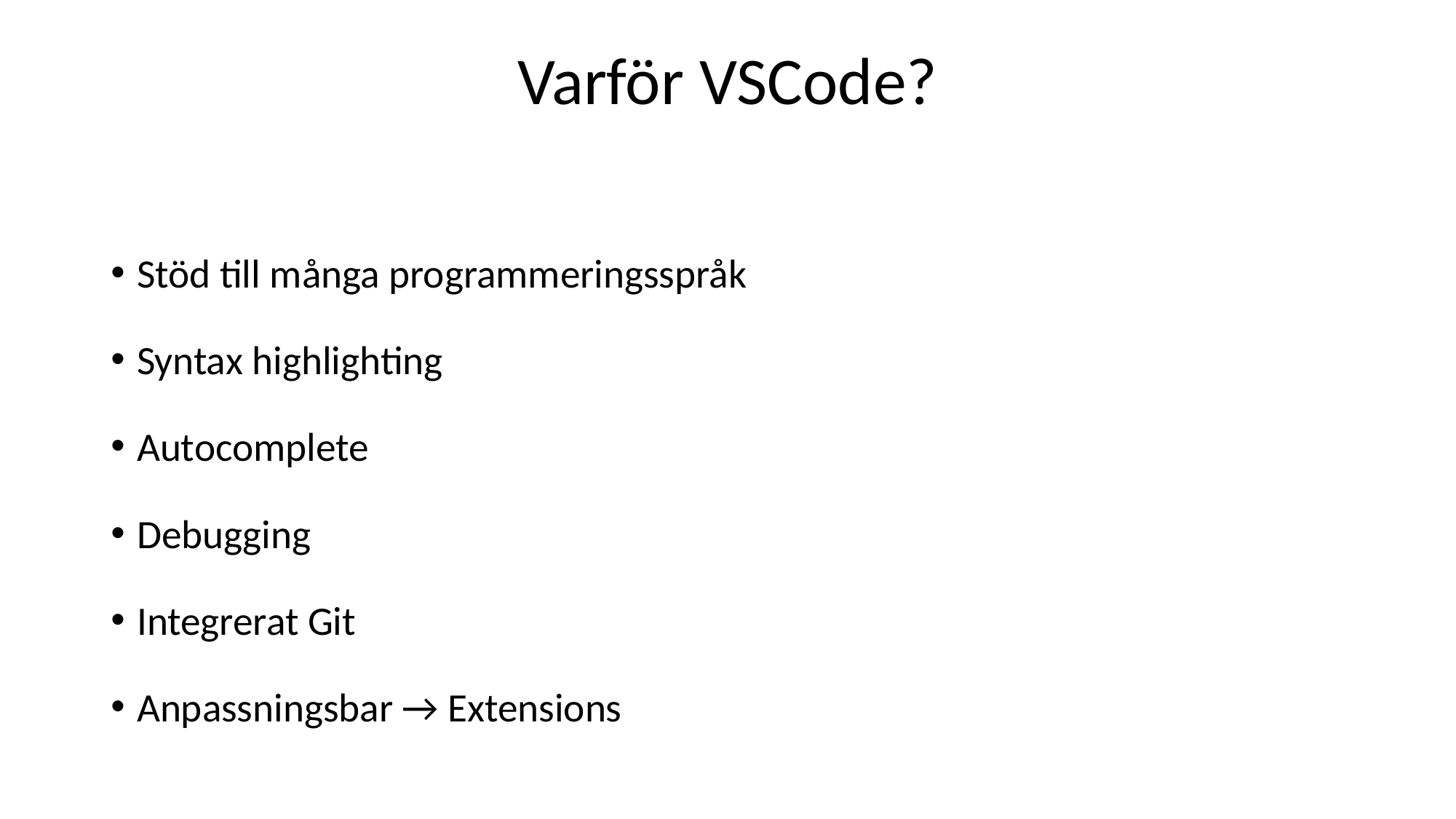

# Varför VSCode?
Stöd till många programmeringsspråk
Syntax highlighting
Autocomplete
Debugging
Integrerat Git
Anpassningsbar → Extensions